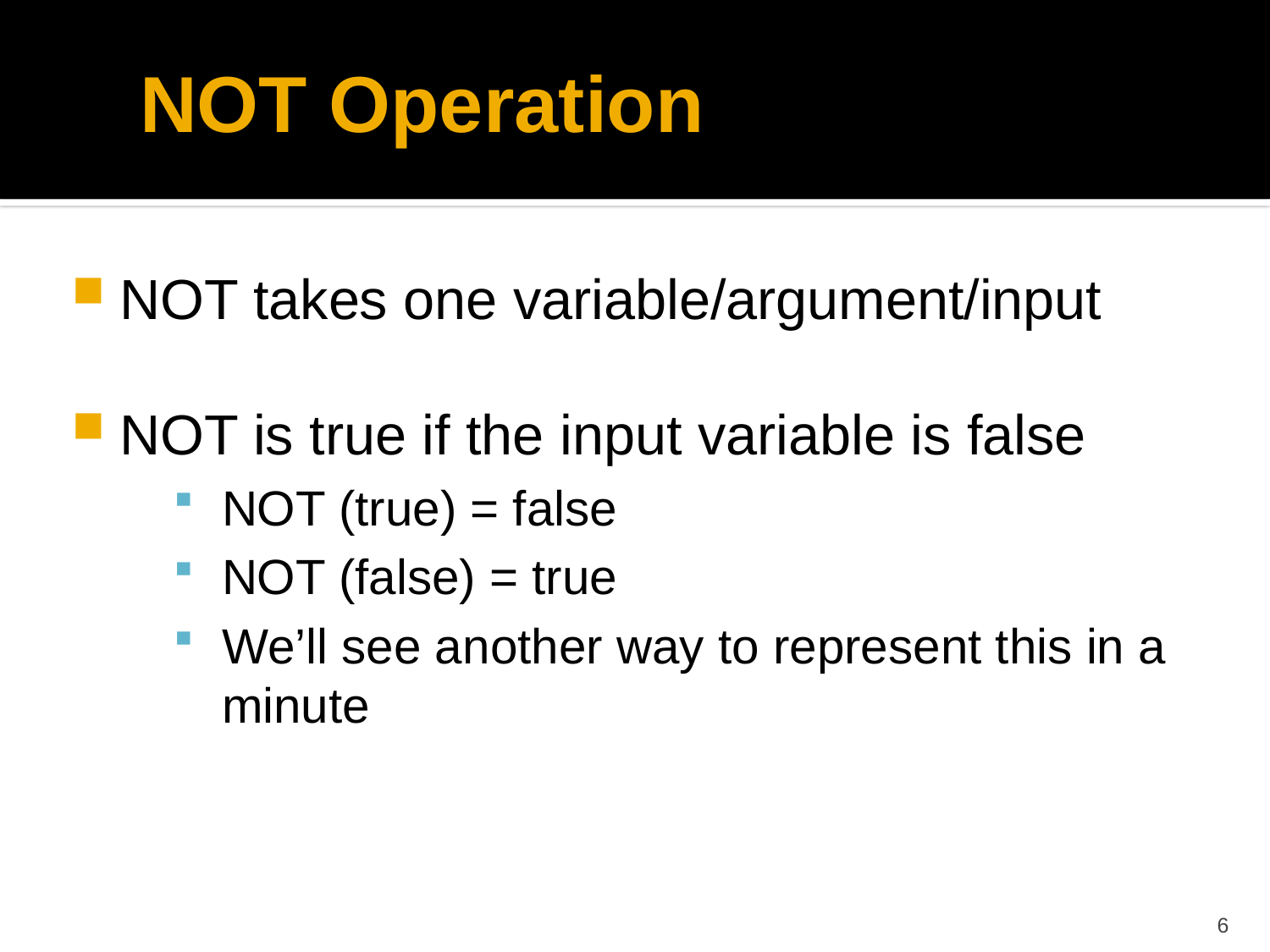

# NOT Operation
NOT takes one variable/argument/input

NOT is true if the input variable is false
NOT (true) = false
NOT (false) = true
We’ll see another way to represent this in a minute
6